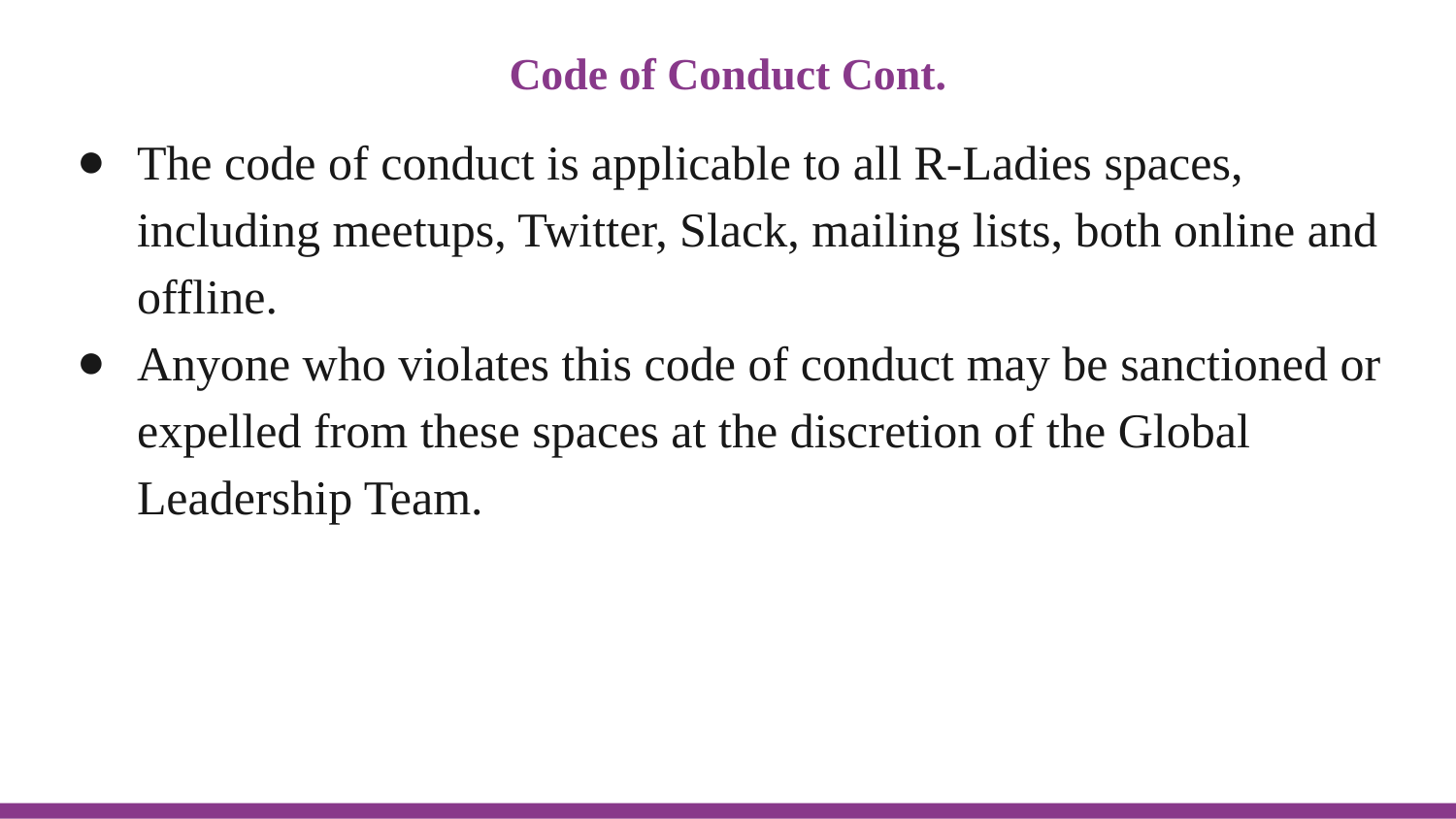

# Code of Conduct Cont.

The code of conduct is applicable to all R-Ladies spaces, including meetups, Twitter, Slack, mailing lists, both online and offline.
Anyone who violates this code of conduct may be sanctioned or expelled from these spaces at the discretion of the Global Leadership Team.